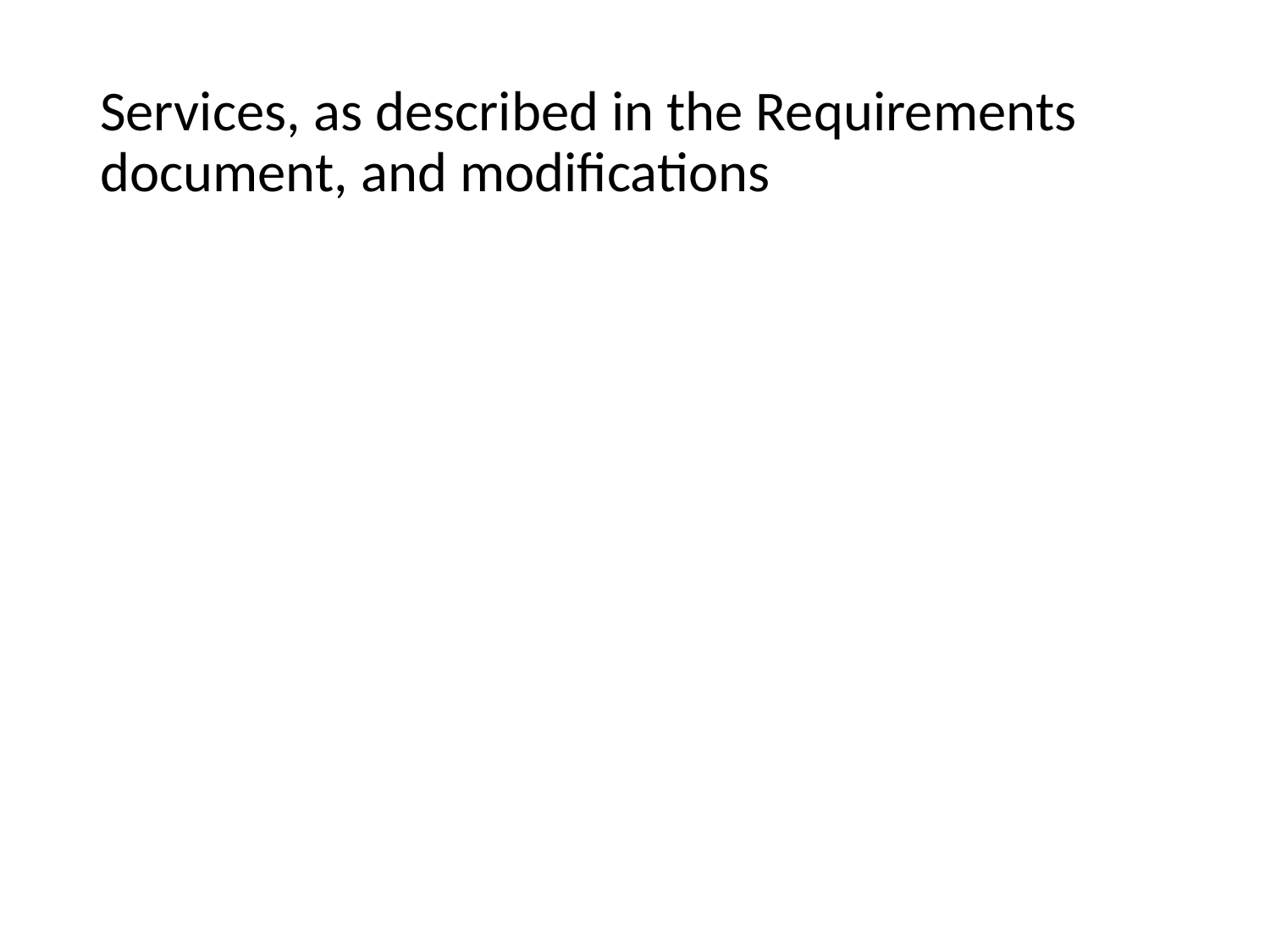

# Services, as described in the Requirements document, and modifications